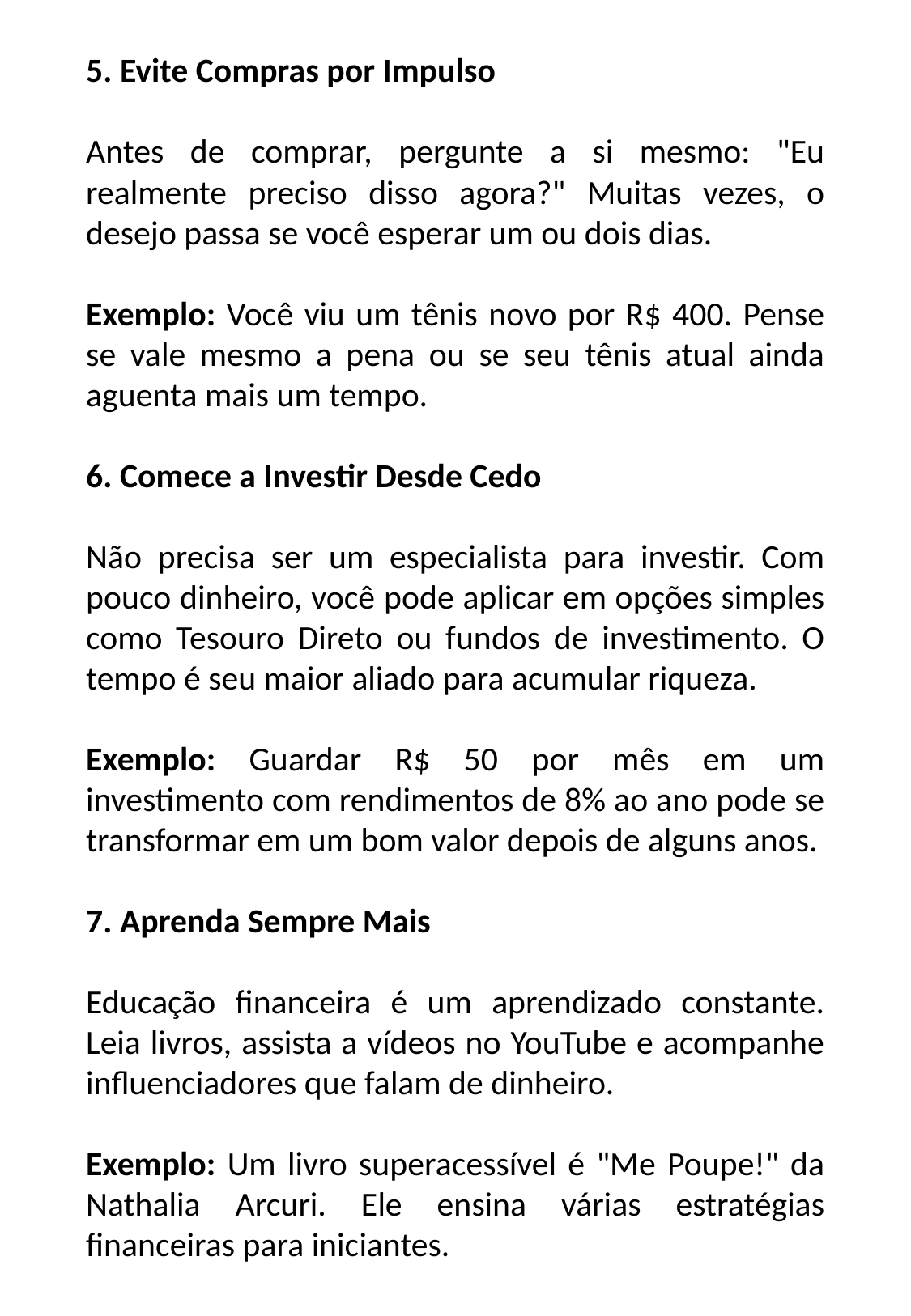

5. Evite Compras por Impulso

Antes de comprar, pergunte a si mesmo: "Eu realmente preciso disso agora?" Muitas vezes, o desejo passa se você esperar um ou dois dias.

Exemplo: Você viu um tênis novo por R$ 400. Pense se vale mesmo a pena ou se seu tênis atual ainda aguenta mais um tempo.

6. Comece a Investir Desde Cedo

Não precisa ser um especialista para investir. Com pouco dinheiro, você pode aplicar em opções simples como Tesouro Direto ou fundos de investimento. O tempo é seu maior aliado para acumular riqueza.

Exemplo: Guardar R$ 50 por mês em um investimento com rendimentos de 8% ao ano pode se transformar em um bom valor depois de alguns anos.

7. Aprenda Sempre Mais

Educação financeira é um aprendizado constante. Leia livros, assista a vídeos no YouTube e acompanhe influenciadores que falam de dinheiro.

Exemplo: Um livro superacessível é "Me Poupe!" da Nathalia Arcuri. Ele ensina várias estratégias financeiras para iniciantes.